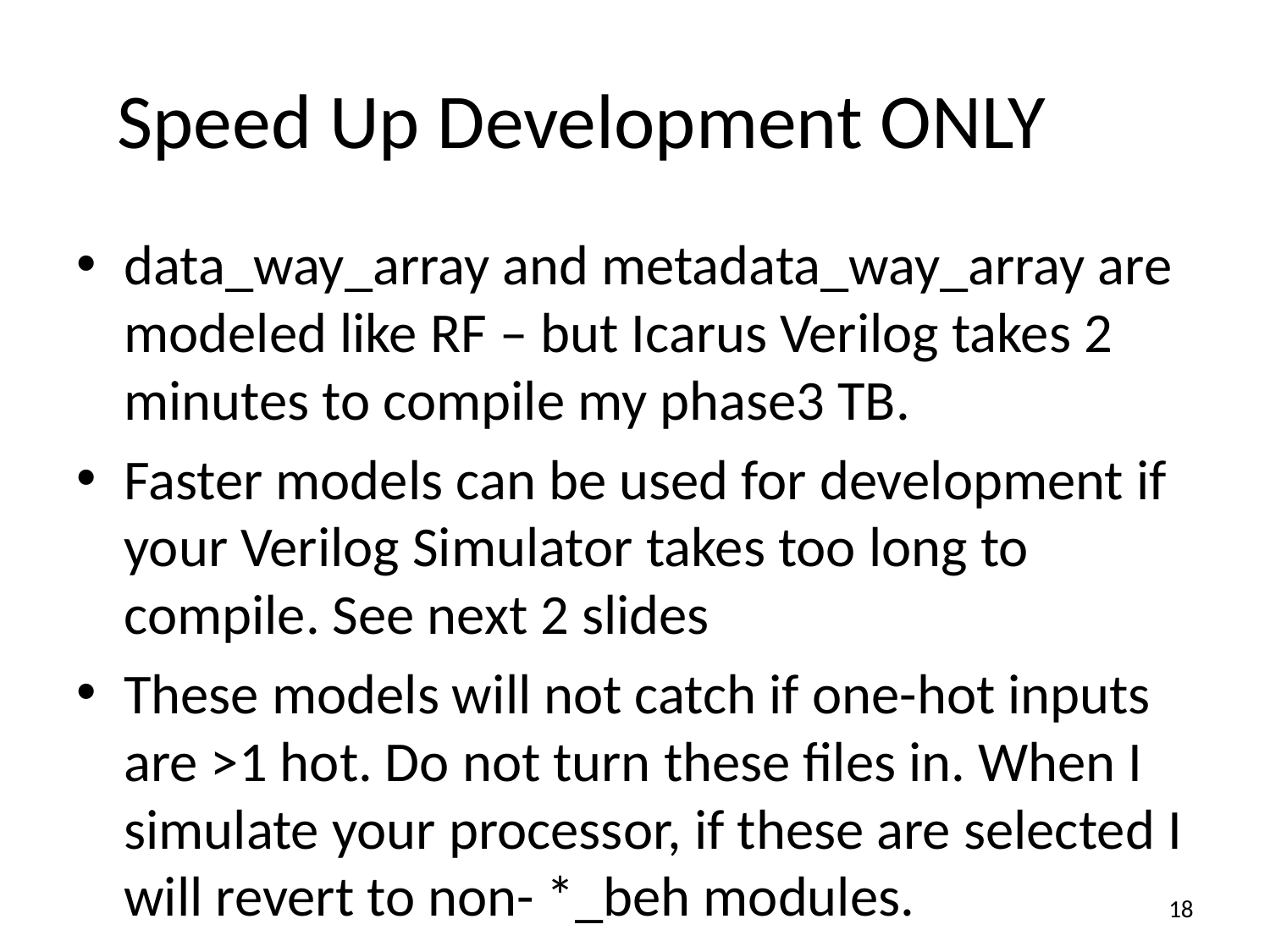

# Speed Up Development ONLY
data_way_array and metadata_way_array are modeled like RF – but Icarus Verilog takes 2 minutes to compile my phase3 TB.
Faster models can be used for development if your Verilog Simulator takes too long to compile. See next 2 slides
These models will not catch if one-hot inputs are >1 hot. Do not turn these files in. When I simulate your processor, if these are selected I will revert to non- *_beh modules.
18